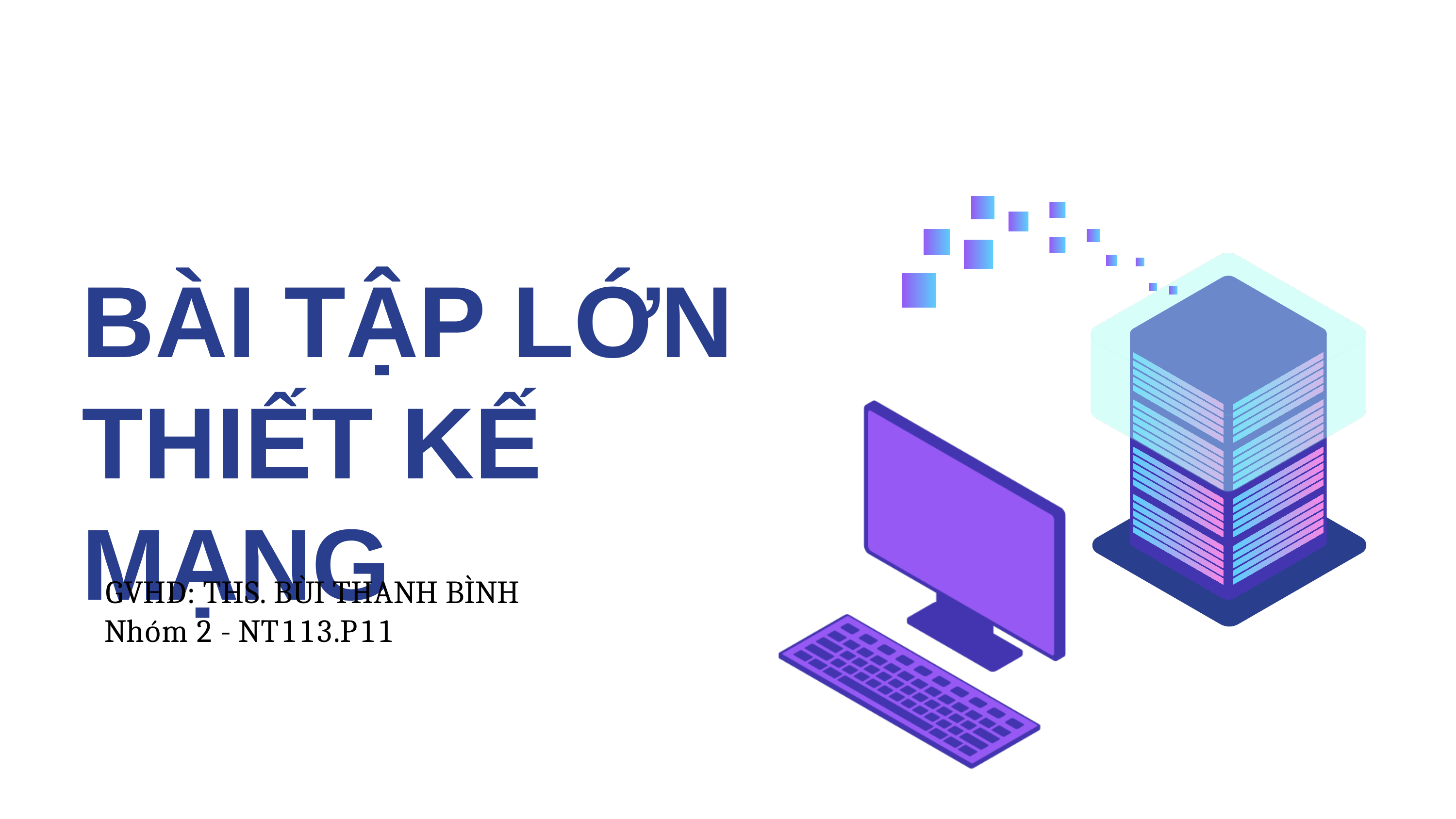

BÀI TẬP LỚN
THIẾT KẾ MẠNG

GVHD: THS. BÙI THANH BÌNH
Nhóm 2 - NT113.P11